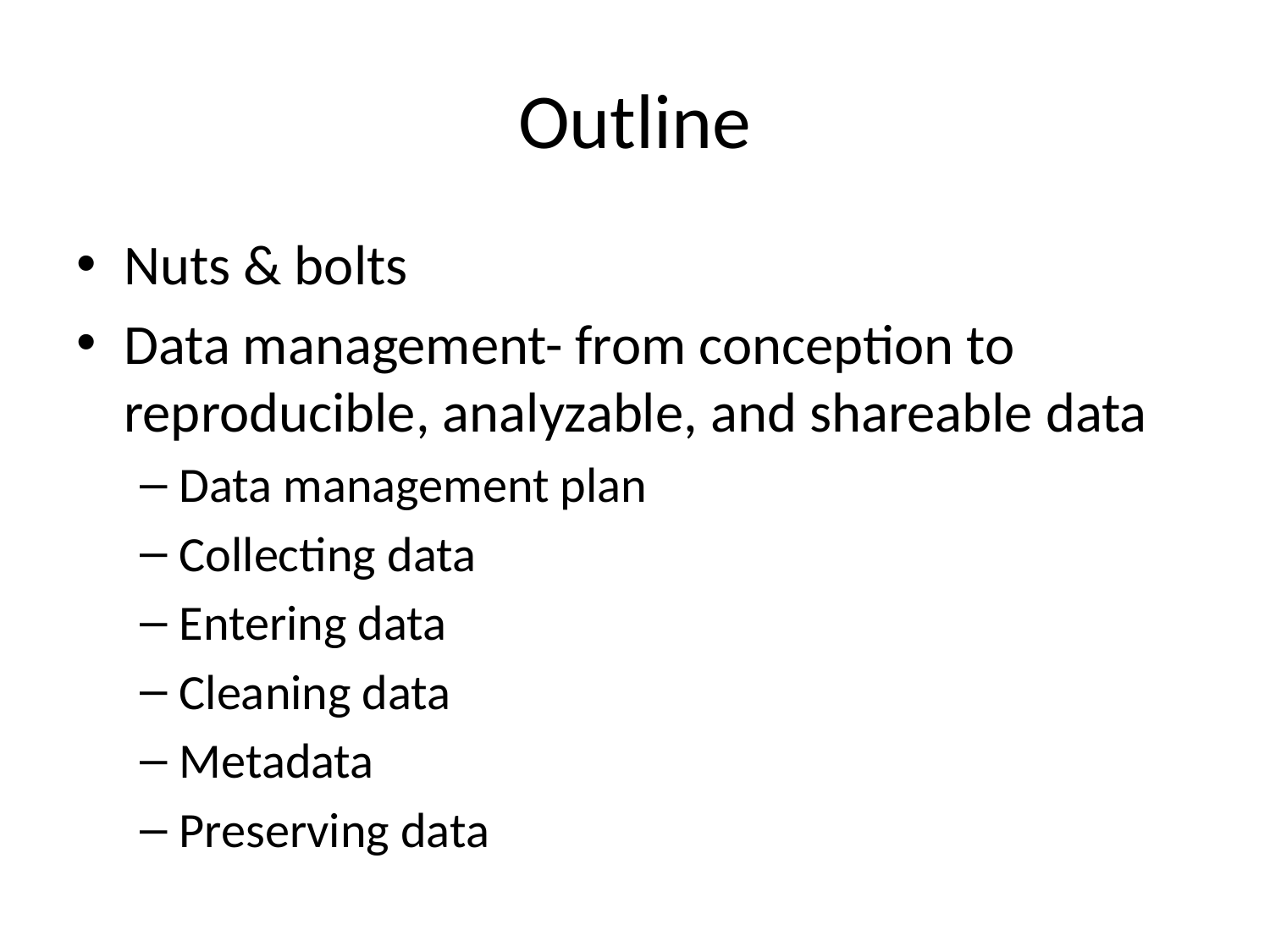

# Outline
Nuts & bolts
Data management- from conception to reproducible, analyzable, and shareable data
Data management plan
Collecting data
Entering data
Cleaning data
Metadata
Preserving data